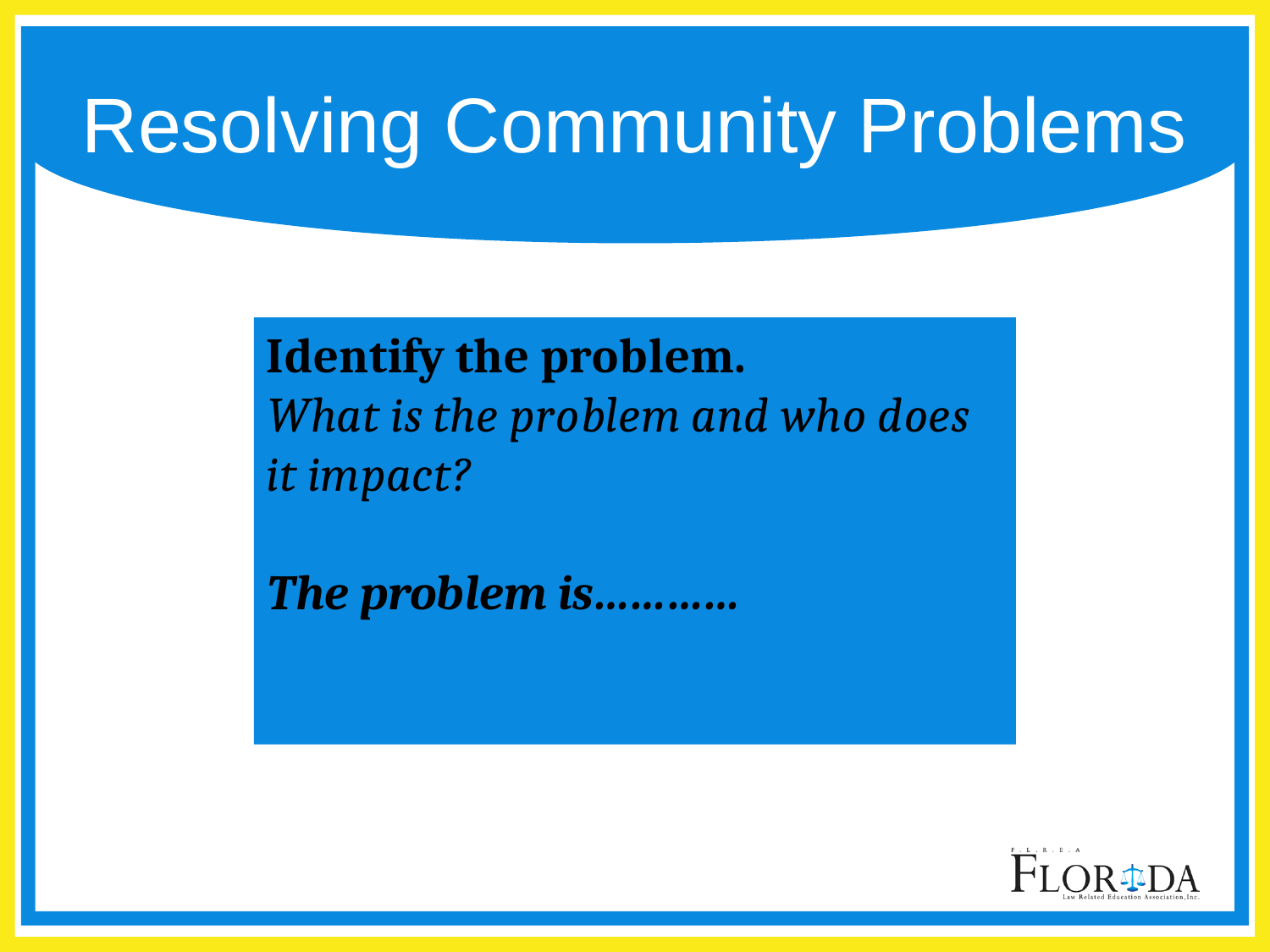

# Resolving Community Problems
Identify the problem.
What is the problem and who does it impact?

The problem is…………